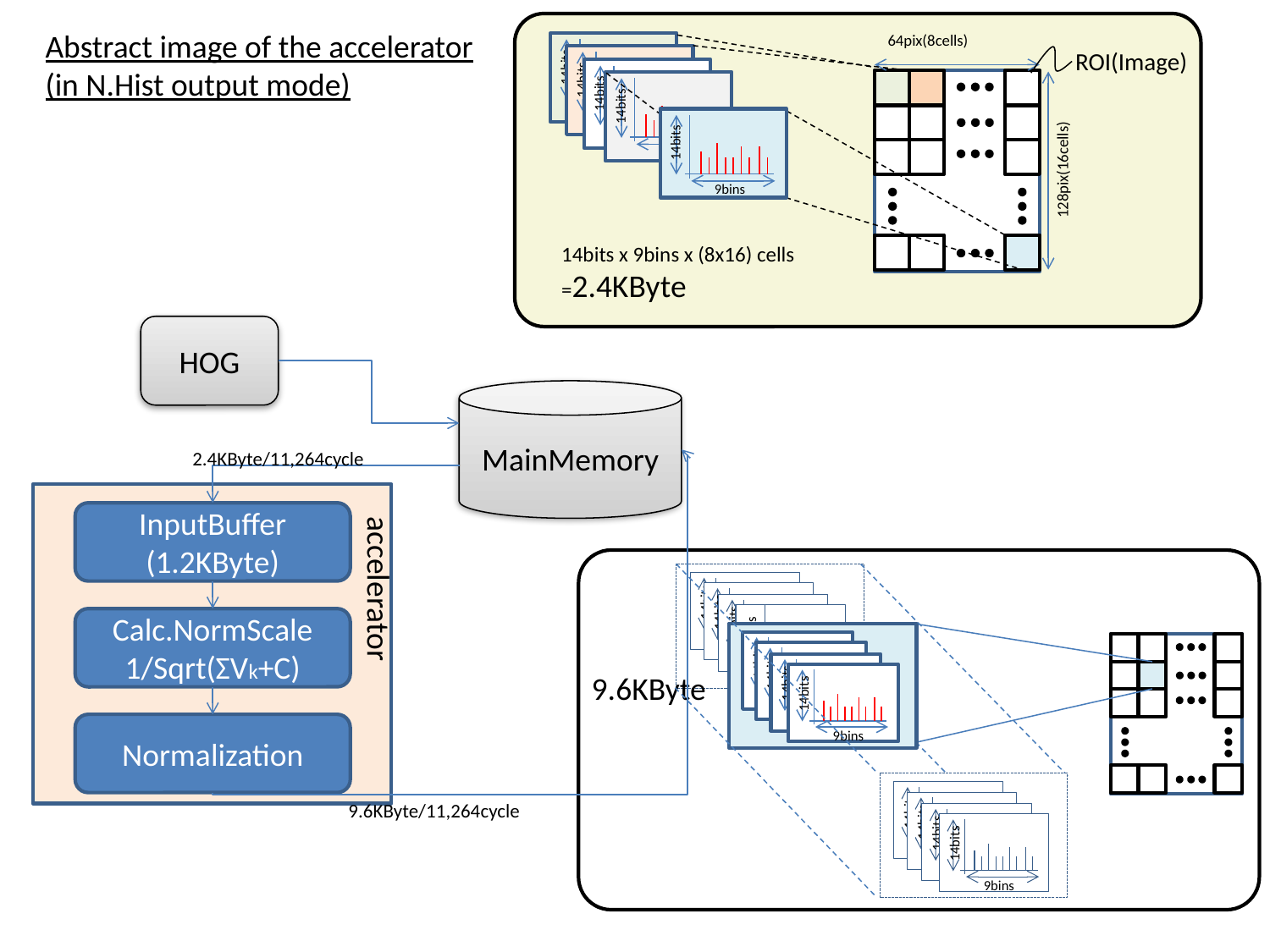

64pix(8cells)

14bits
9bins
ROI(Image)

14bits
9bins

14bits
9bins

128pix(16cells)

14bits
9bins

14bits
9bins
14bits x 9bins x (8x16) cells
=2.4KByte
Abstract image of the accelerator
(in N.Hist output mode)
HOG
MainMemory
2.4KByte/11,264cycle

InputBuffer
(1.2KByte)
accelerator

14bits
9bins

14bits
9bins

14bits
9bins

14bits
9bins
Calc.NormScale
1/Sqrt(ΣVk+C)

14bits
9bins

14bits
9bins

14bits
9bins

14bits
9bins

9.6KByte
Normalization

14bits
9bins

14bits
9bins

14bits
9bins

14bits
9bins
9.6KByte/11,264cycle